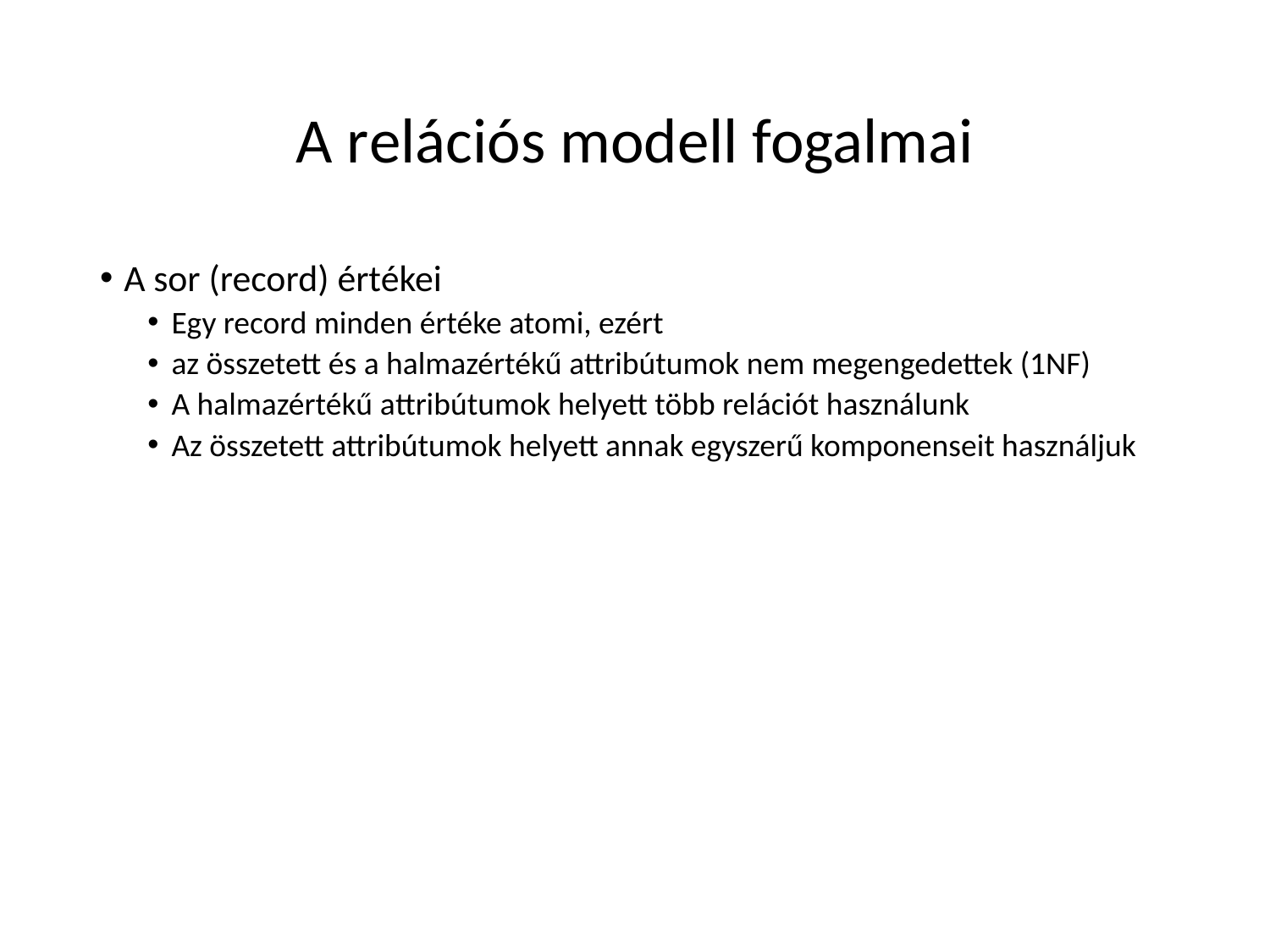

# A relációs modell fogalmai
A sor (record) értékei
Egy record minden értéke atomi, ezért
az összetett és a halmazértékű attribútumok nem megengedettek (1NF)
A halmazértékű attribútumok helyett több relációt használunk
Az összetett attribútumok helyett annak egyszerű komponenseit használjuk